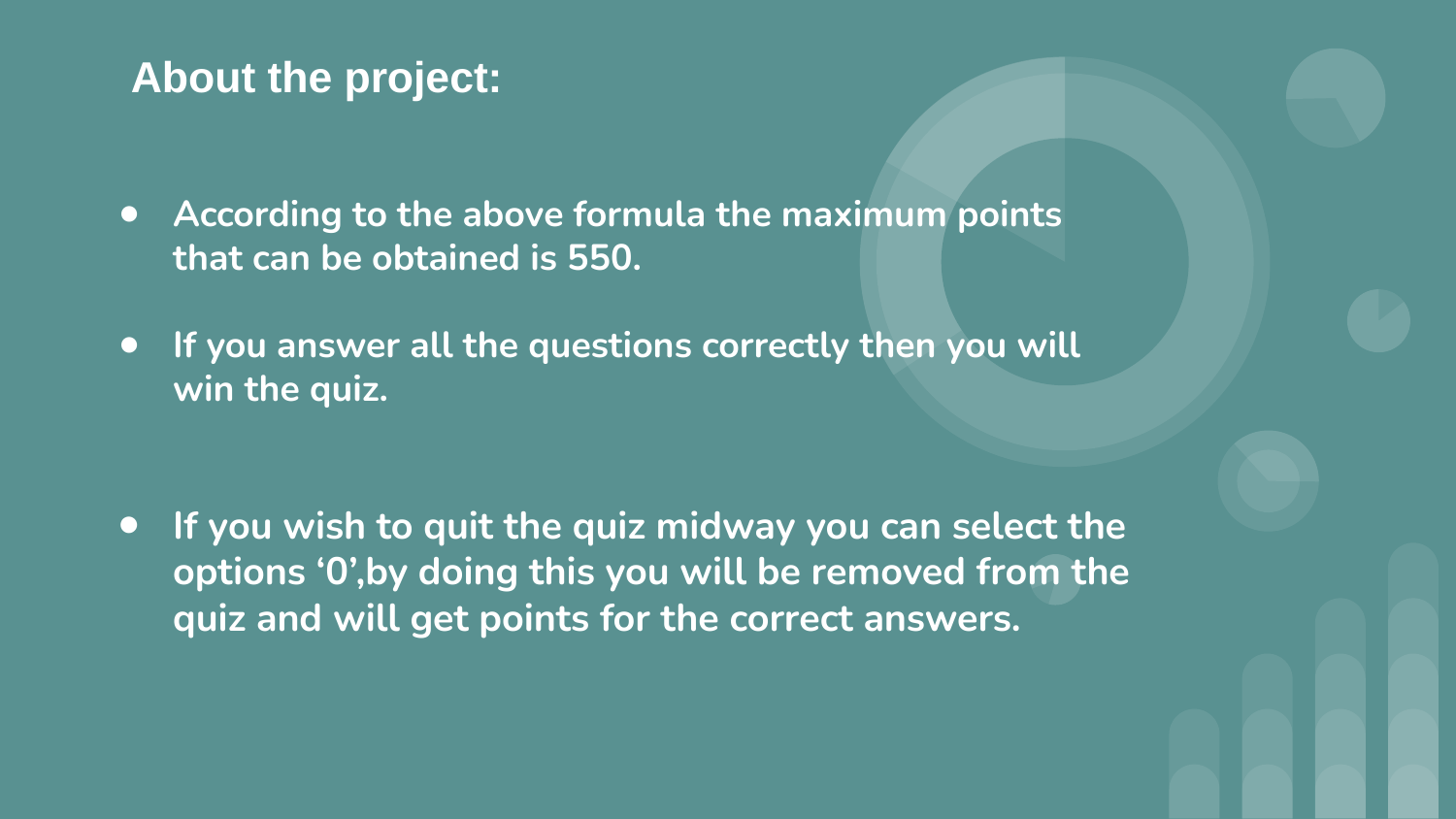

# About the project:
According to the above formula the maximum points that can be obtained is 550.

If you answer all the questions correctly then you will win the quiz.

If you wish to quit the quiz midway you can select the options ‘0’,by doing this you will be removed from the quiz and will get points for the correct answers.